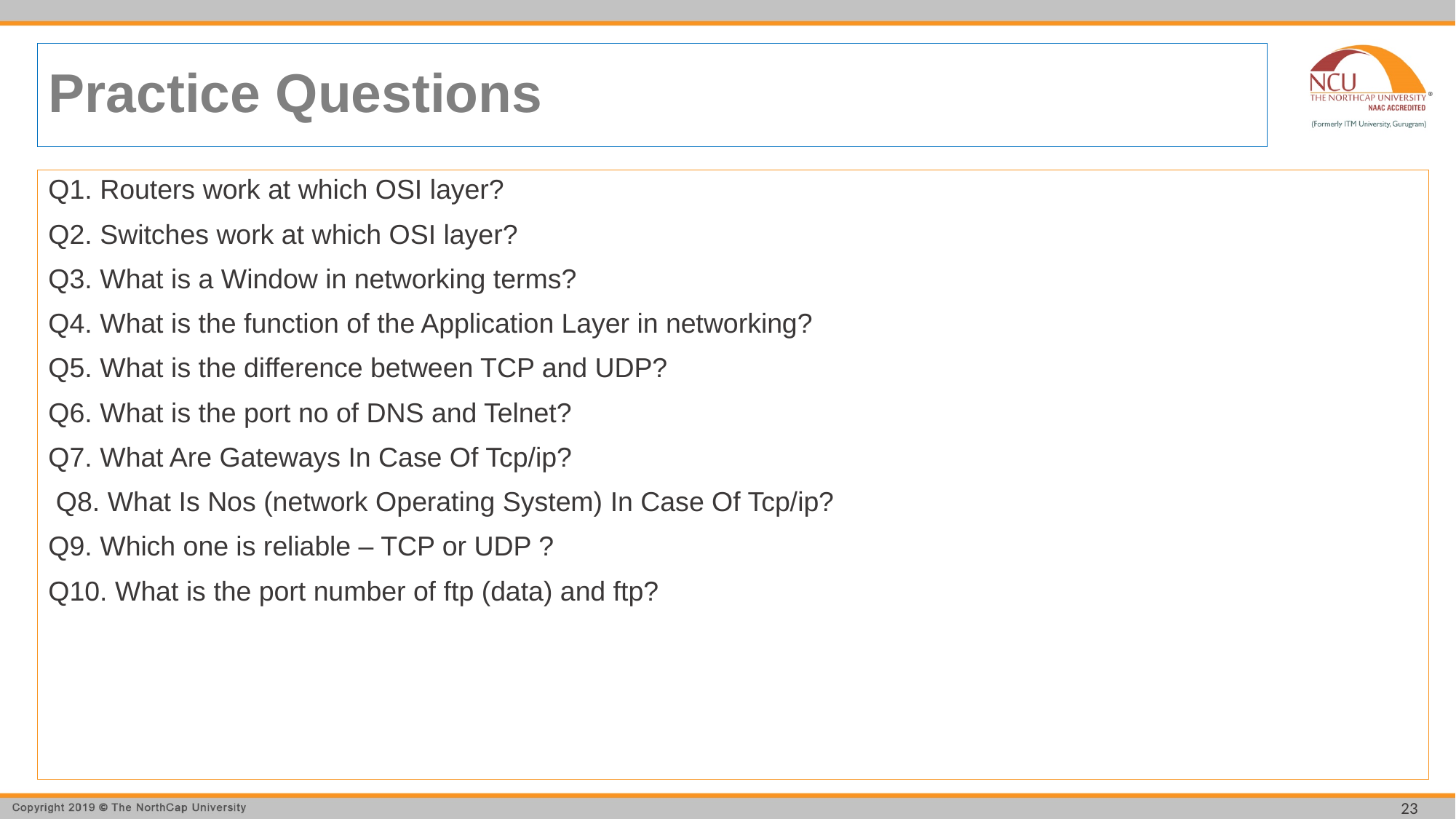

# Practice Questions
Q1. Routers work at which OSI layer?
Q2. Switches work at which OSI layer?
Q3. What is a Window in networking terms?
Q4. What is the function of the Application Layer in networking?
Q5. What is the difference between TCP and UDP?
Q6. What is the port no of DNS and Telnet?
Q7. What Are Gateways In Case Of Tcp/ip?
 Q8. What Is Nos (network Operating System) In Case Of Tcp/ip?
Q9. Which one is reliable – TCP or UDP ?
Q10. What is the port number of ftp (data) and ftp?

23